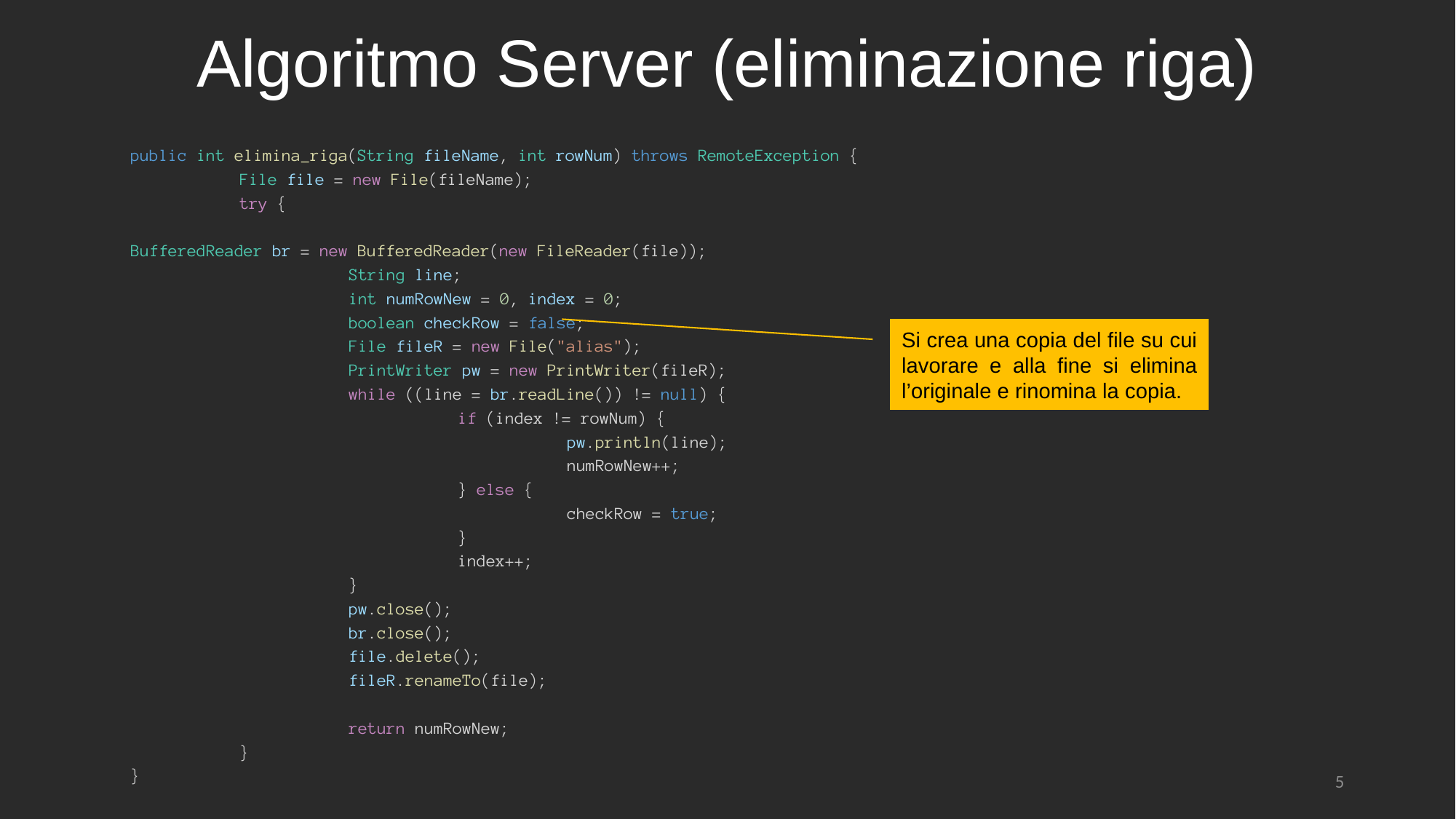

# Algoritmo Server (eliminazione riga)
public int elimina_riga(String fileName, int rowNum) throws RemoteException {
	File file = new File(fileName);
	try {
		BufferedReader br = new BufferedReader(new FileReader(file));
		String line;
		int numRowNew = 0, index = 0;
		boolean checkRow = false;
		File fileR = new File("alias");
		PrintWriter pw = new PrintWriter(fileR);
		while ((line = br.readLine()) != null) {
			if (index != rowNum) {
				pw.println(line);
				numRowNew++;
			} else {
				checkRow = true;
			}
			index++;
		}
		pw.close();
		br.close();
		file.delete();
		fileR.renameTo(file);

		return numRowNew;
	}
}
Si crea una copia del file su cui lavorare e alla fine si elimina l’originale e rinomina la copia.
5